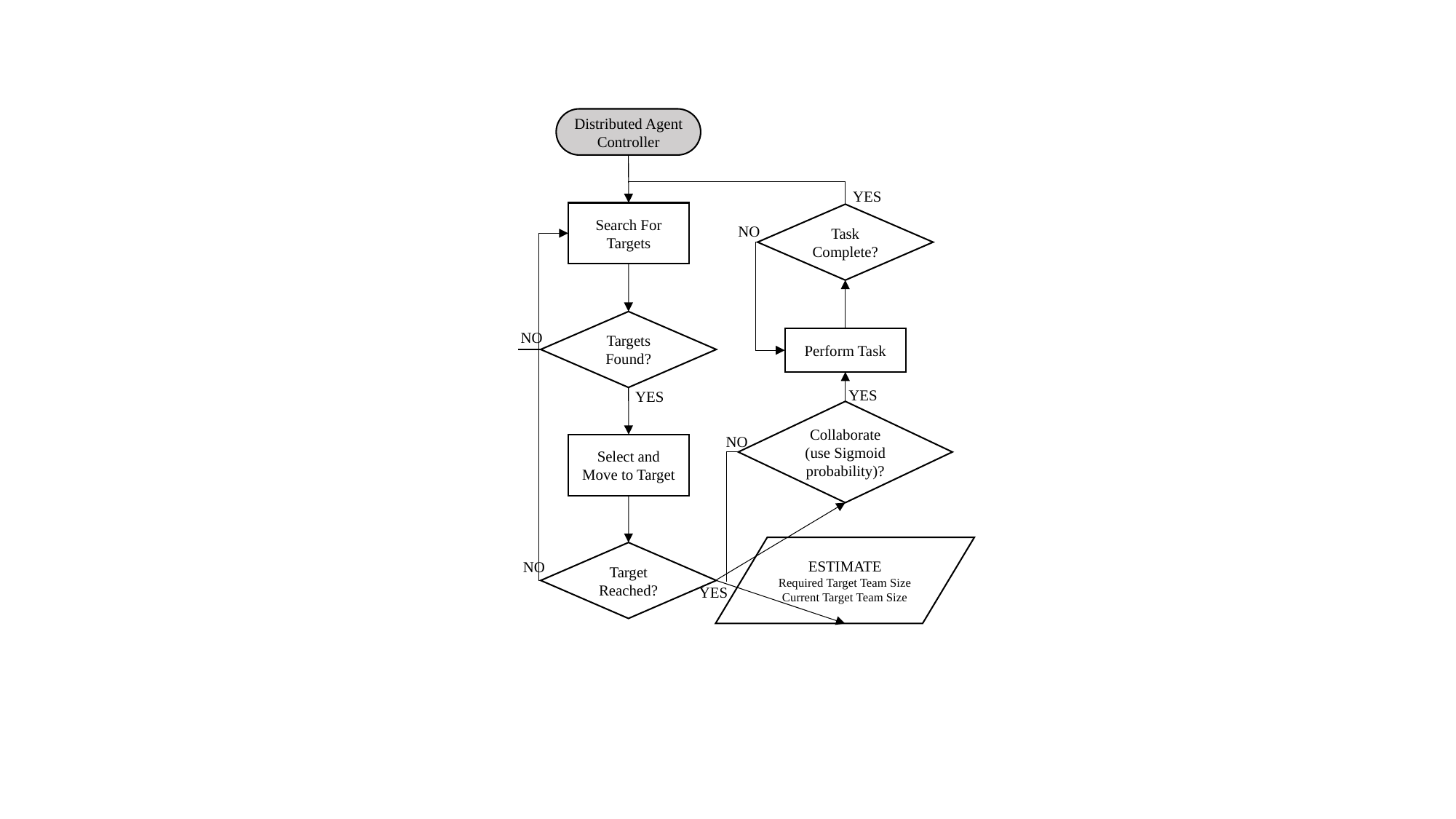

Distributed Agent Controller
YES
Search For Targets
Task Complete?
NO
Targets Found?
NO
Perform Task
YES
YES
Collaborate (use Sigmoid probability)?
NO
Select and Move to Target
ESTIMATE
Required Target Team Size
Current Target Team Size
Target Reached?
NO
YES